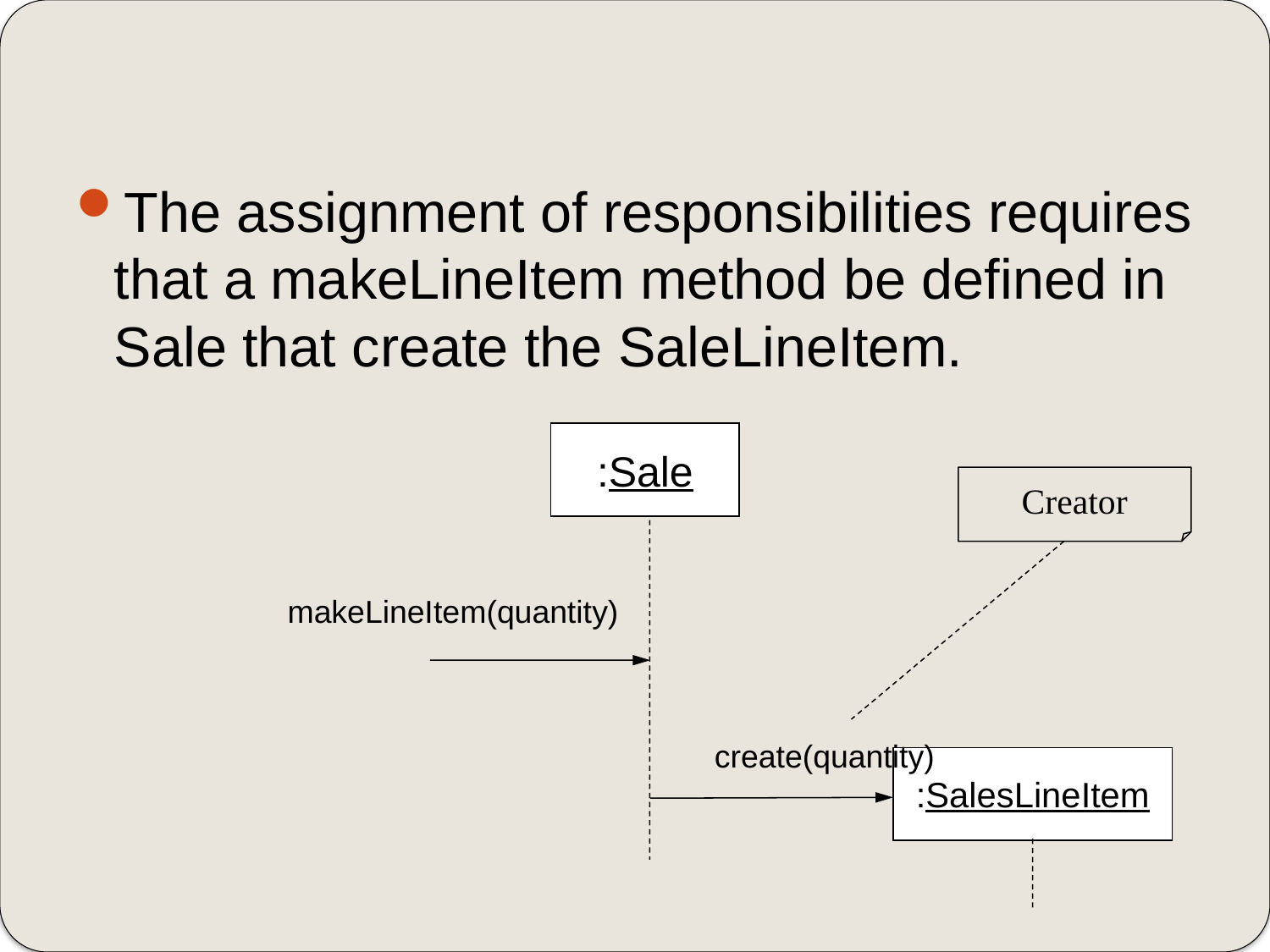

#
The assignment of responsibilities requires that a makeLineItem method be defined in Sale that create the SaleLineItem.
:Sale

makeLineItem(quantity)

create(quantity)
:SalesLineItem

Creator